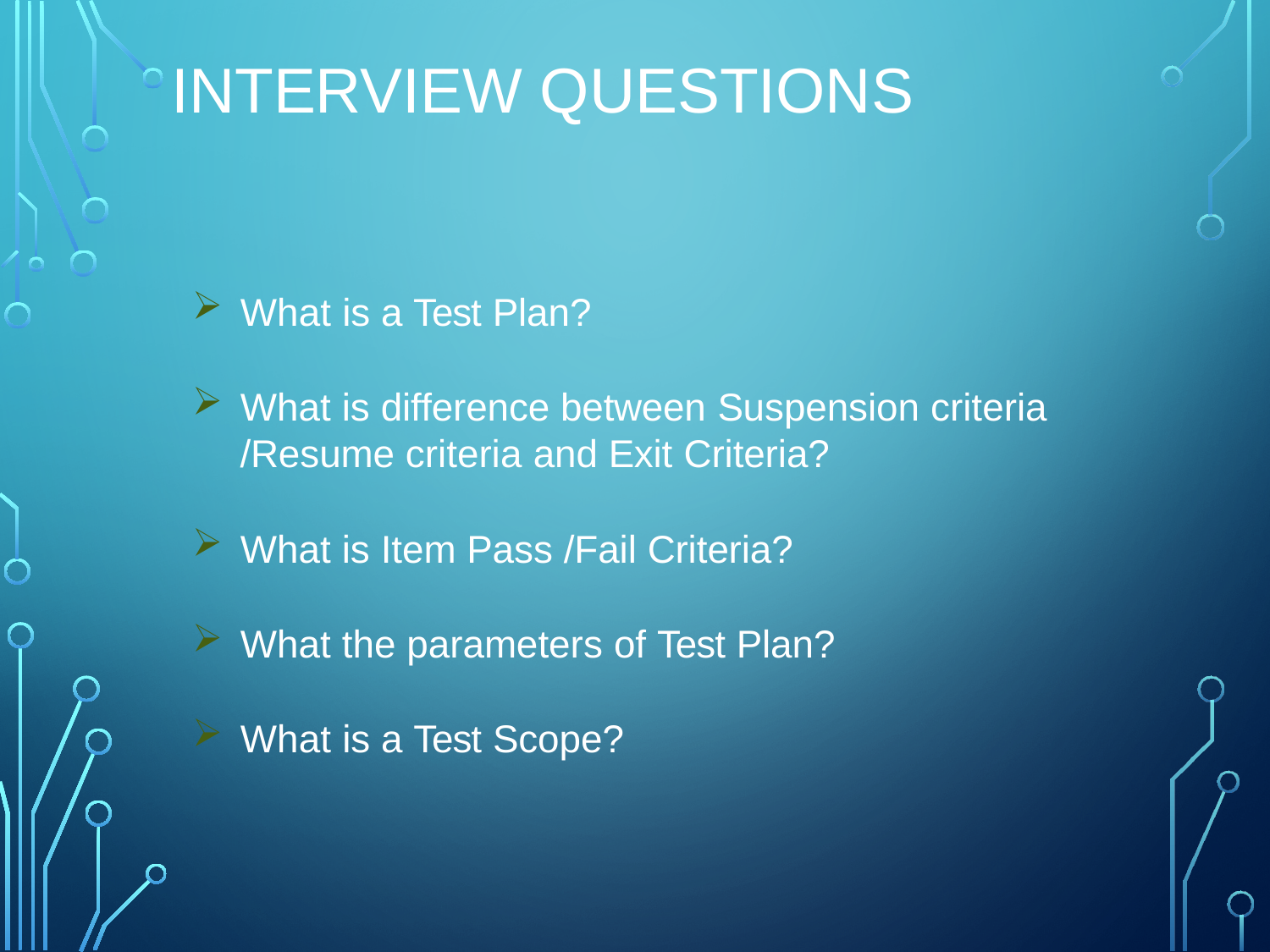

# Interview questions
What is a Test Plan?

What is difference between Suspension criteria
/Resume criteria and Exit Criteria?

What is Item Pass /Fail Criteria?

What the parameters of Test Plan?

What is a Test Scope?